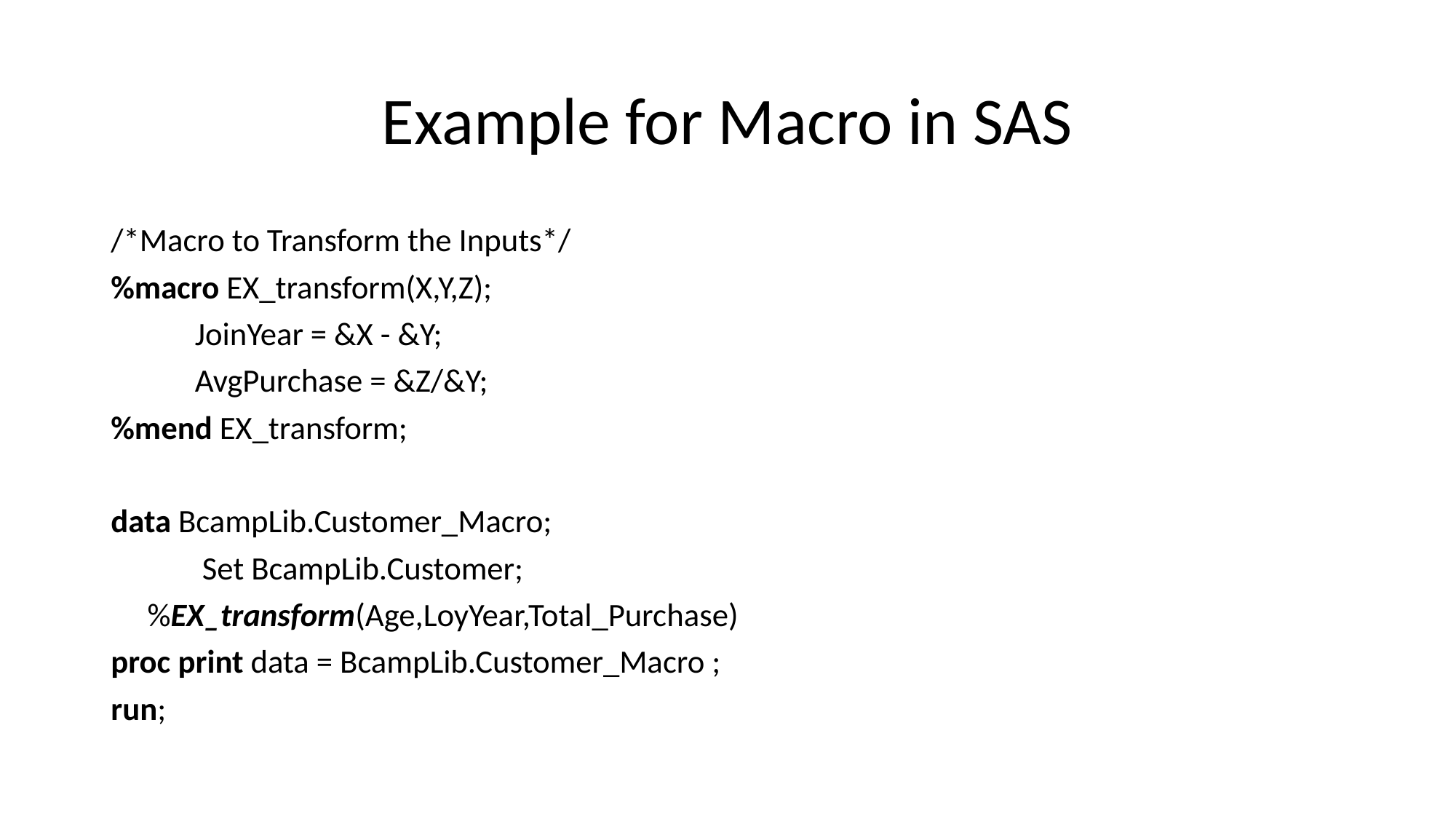

# Example for Macro in SAS
/*Macro to Transform the Inputs*/
%macro EX_transform(X,Y,Z);
	JoinYear = &X - &Y;
	AvgPurchase = &Z/&Y;
%mend EX_transform;

data BcampLib.Customer_Macro;
	 Set BcampLib.Customer;
     %EX_transform(Age,LoyYear,Total_Purchase)
proc print data = BcampLib.Customer_Macro ;
run;